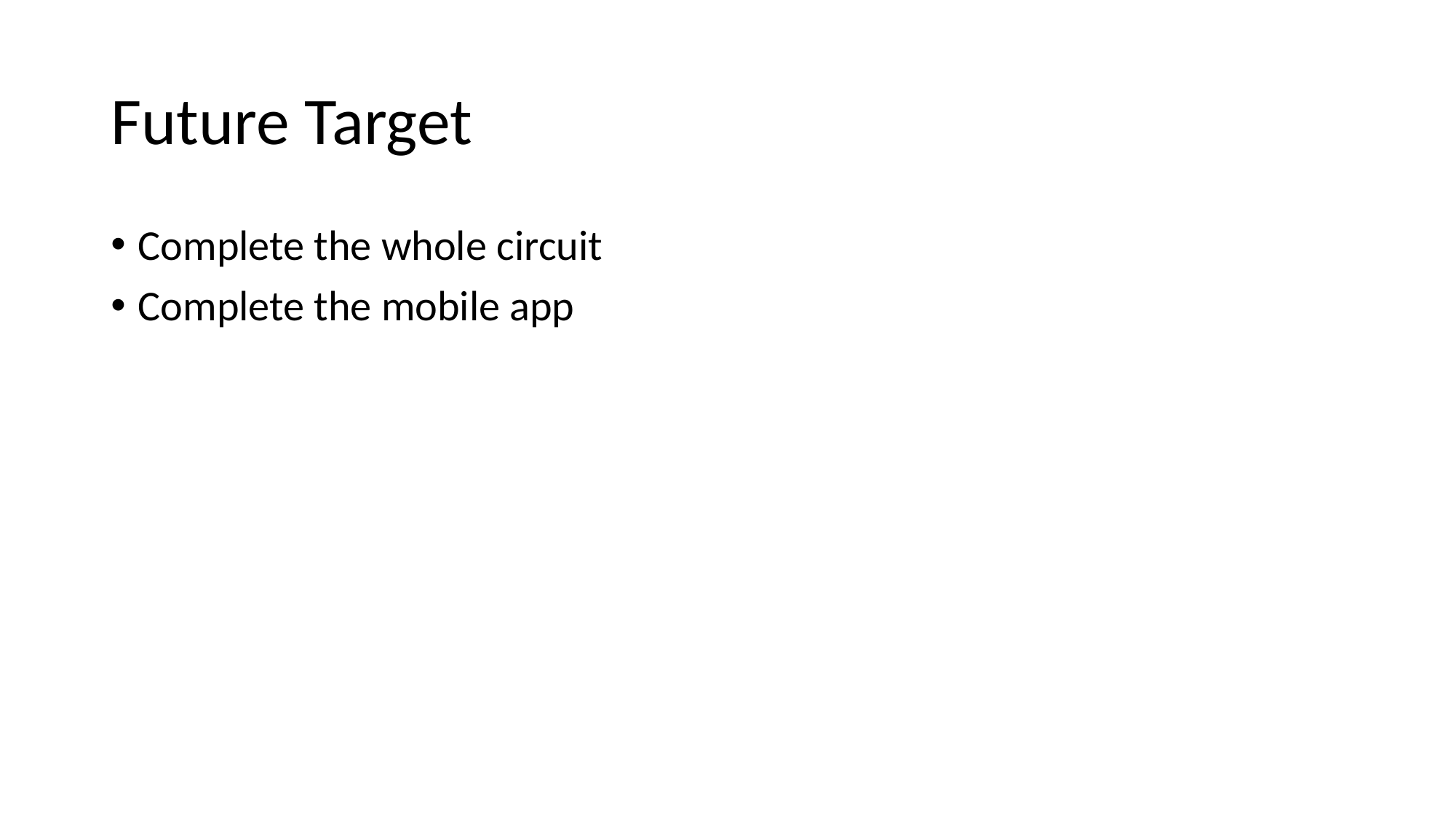

# Future Target
Complete the whole circuit
Complete the mobile app